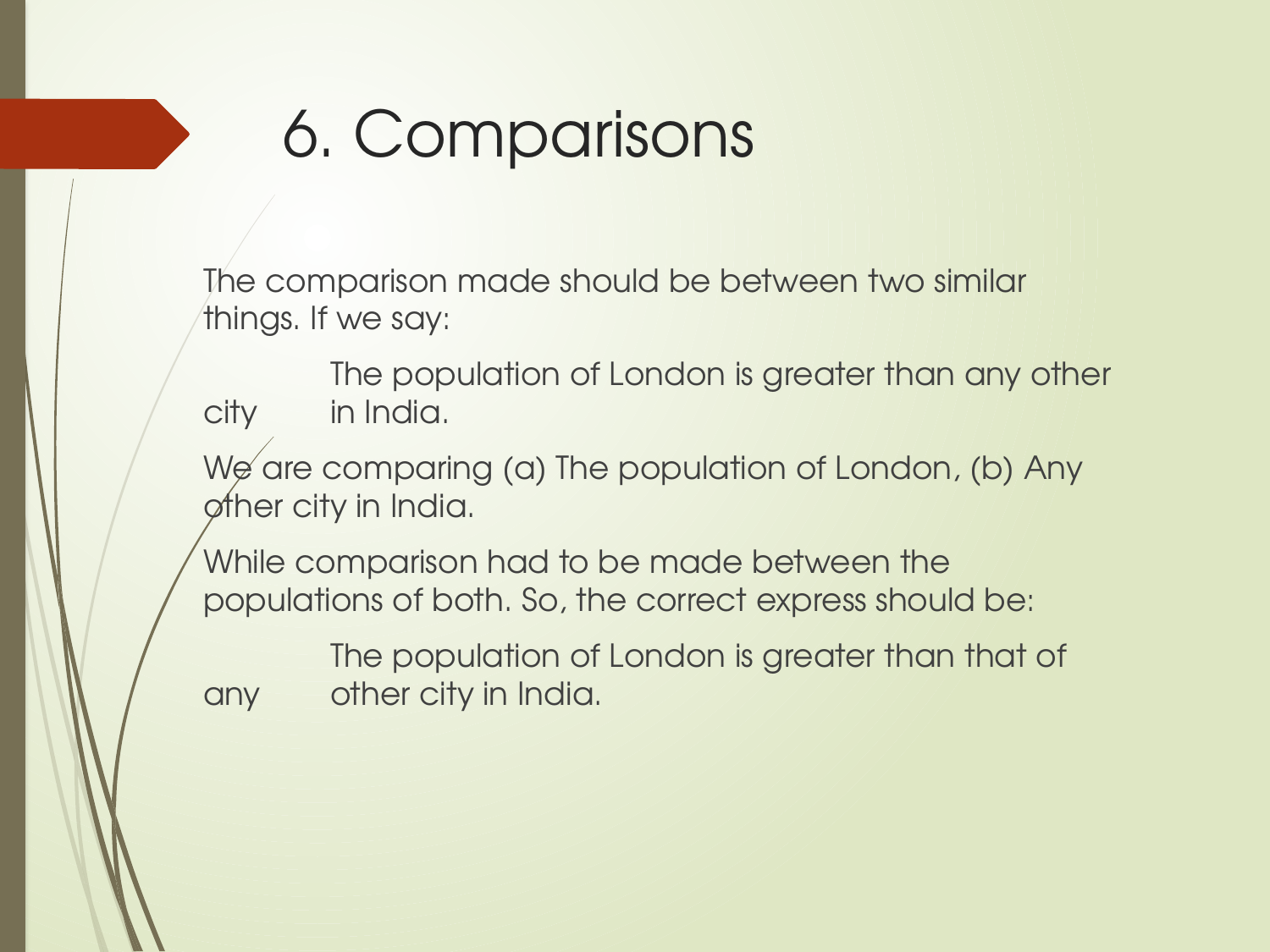

# 6. Comparisons
The comparison made should be between two similar things. If we say:
	The population of London is greater than any other city  	in India.
We are comparing (a) The population of London, (b) Any other city in India.
While comparison had to be made between the populations of both. So, the correct express should be:
	The population of London is greater than that of any 	other city in India.